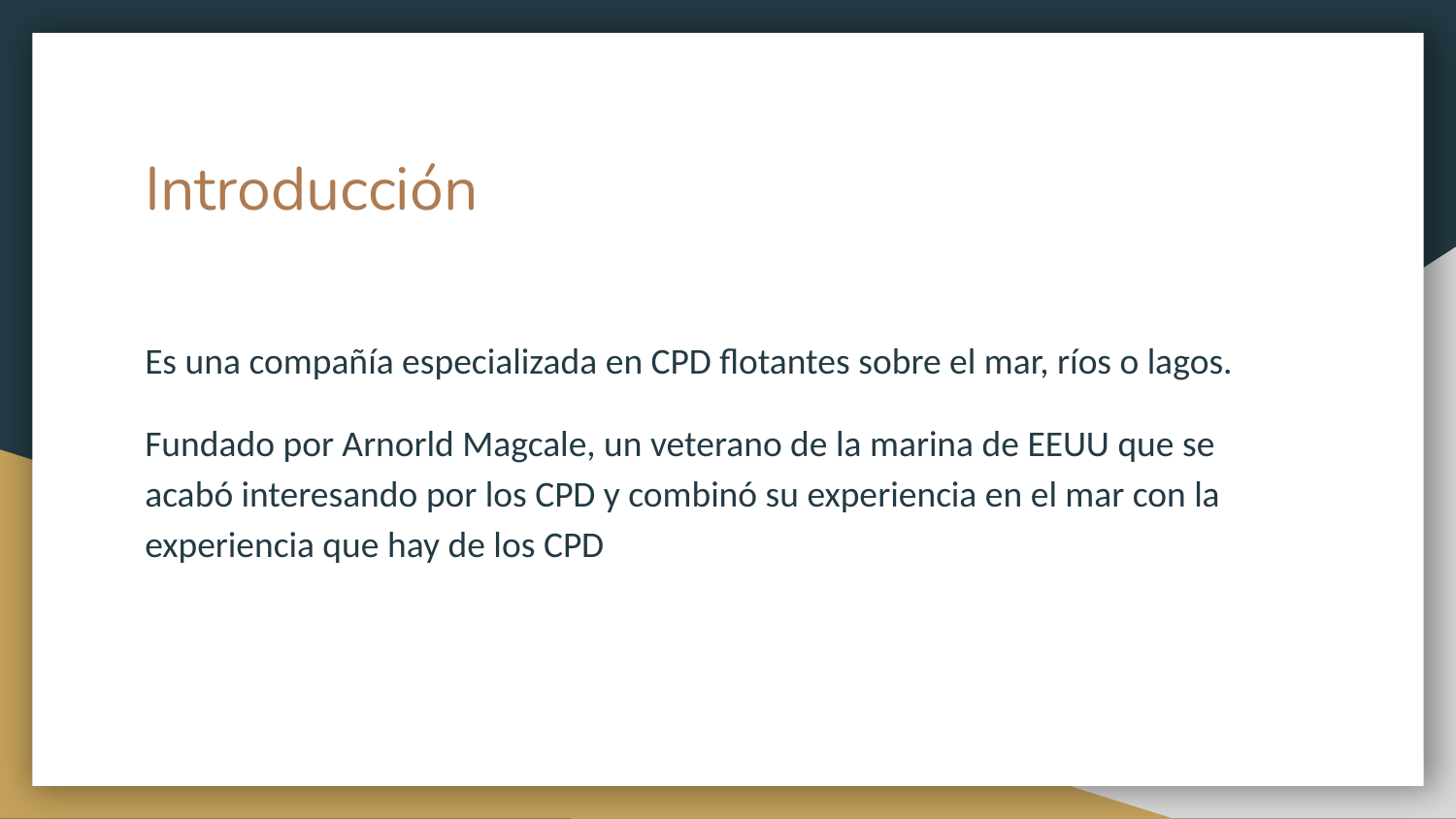

# Introducción
Es una compañía especializada en CPD flotantes sobre el mar, ríos o lagos.
Fundado por Arnorld Magcale, un veterano de la marina de EEUU que se acabó interesando por los CPD y combinó su experiencia en el mar con la experiencia que hay de los CPD